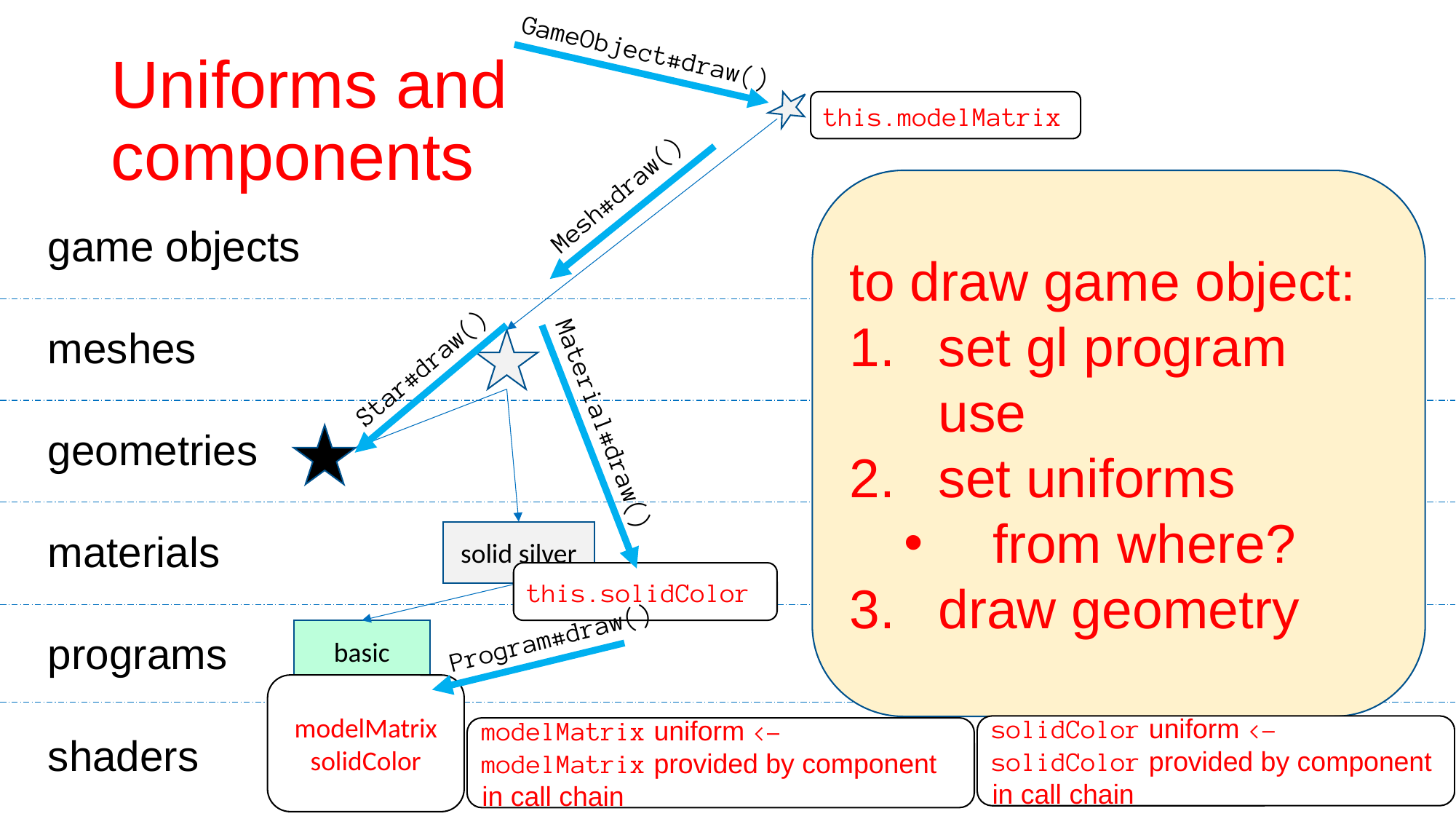

GameObject#draw()
# Uniforms and components

this.modelMatrix
Mesh#draw()
to draw game object:
set gl program use
set uniforms
from where?
draw geometry
game objects

meshes

geometries

materials

programs

shaders
Star#draw()

Material#draw()
solid silver
this.solidColor
Program#draw()
basic
modelMatrix
solidColor
solidColor uniform <- solidColor provided by component in call chain
modelMatrix uniform <- modelMatrix provided by component in call chain